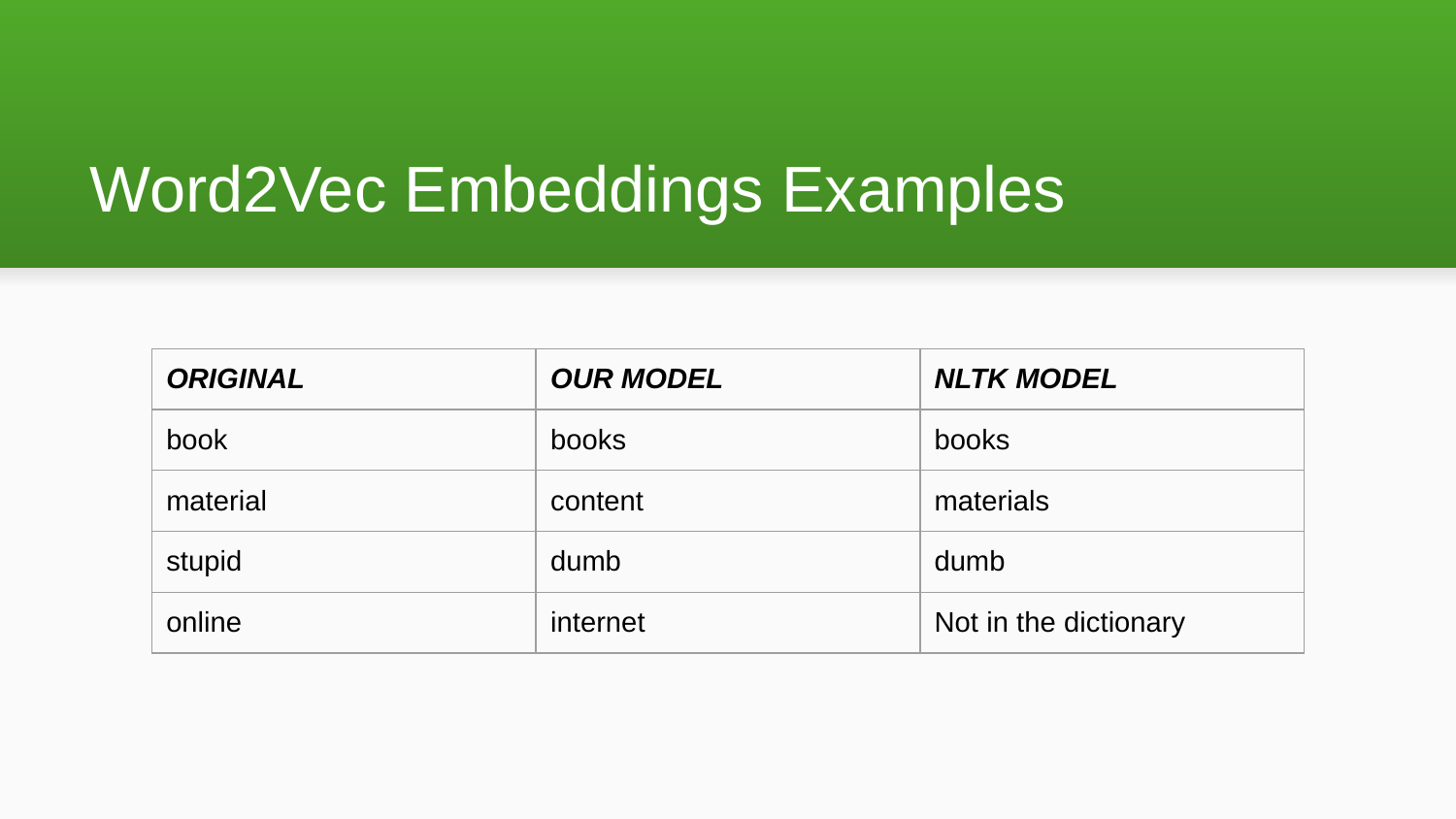

# Word2Vec Embeddings Examples
| ORIGINAL | OUR MODEL | NLTK MODEL |
| --- | --- | --- |
| book | books | books |
| material | content | materials |
| stupid | dumb | dumb |
| online | internet | Not in the dictionary |